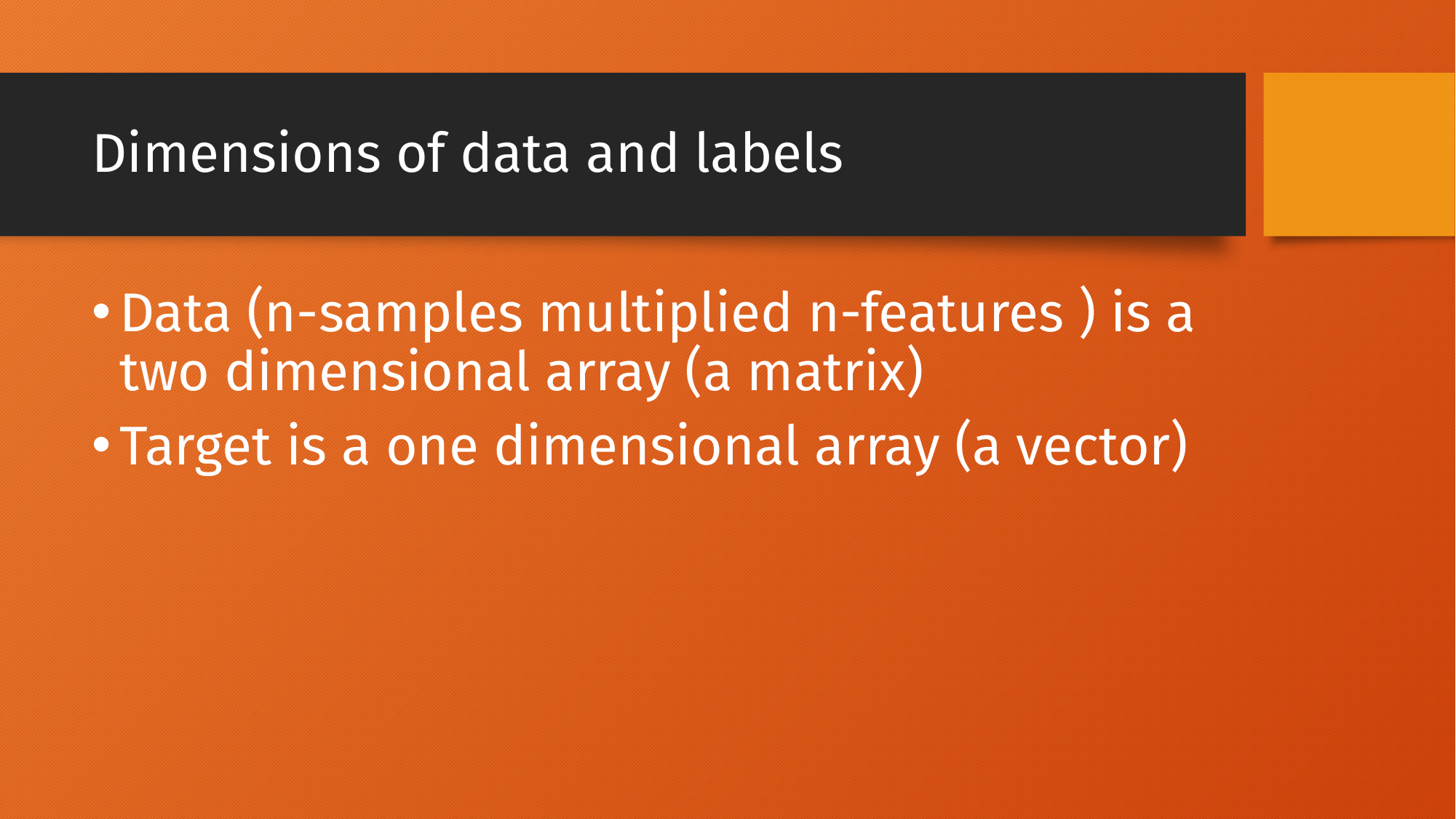

# Dimensions of data and labels
Data (n-samples multiplied n-features ) is a two dimensional array (a matrix)
Target is a one dimensional array (a vector)